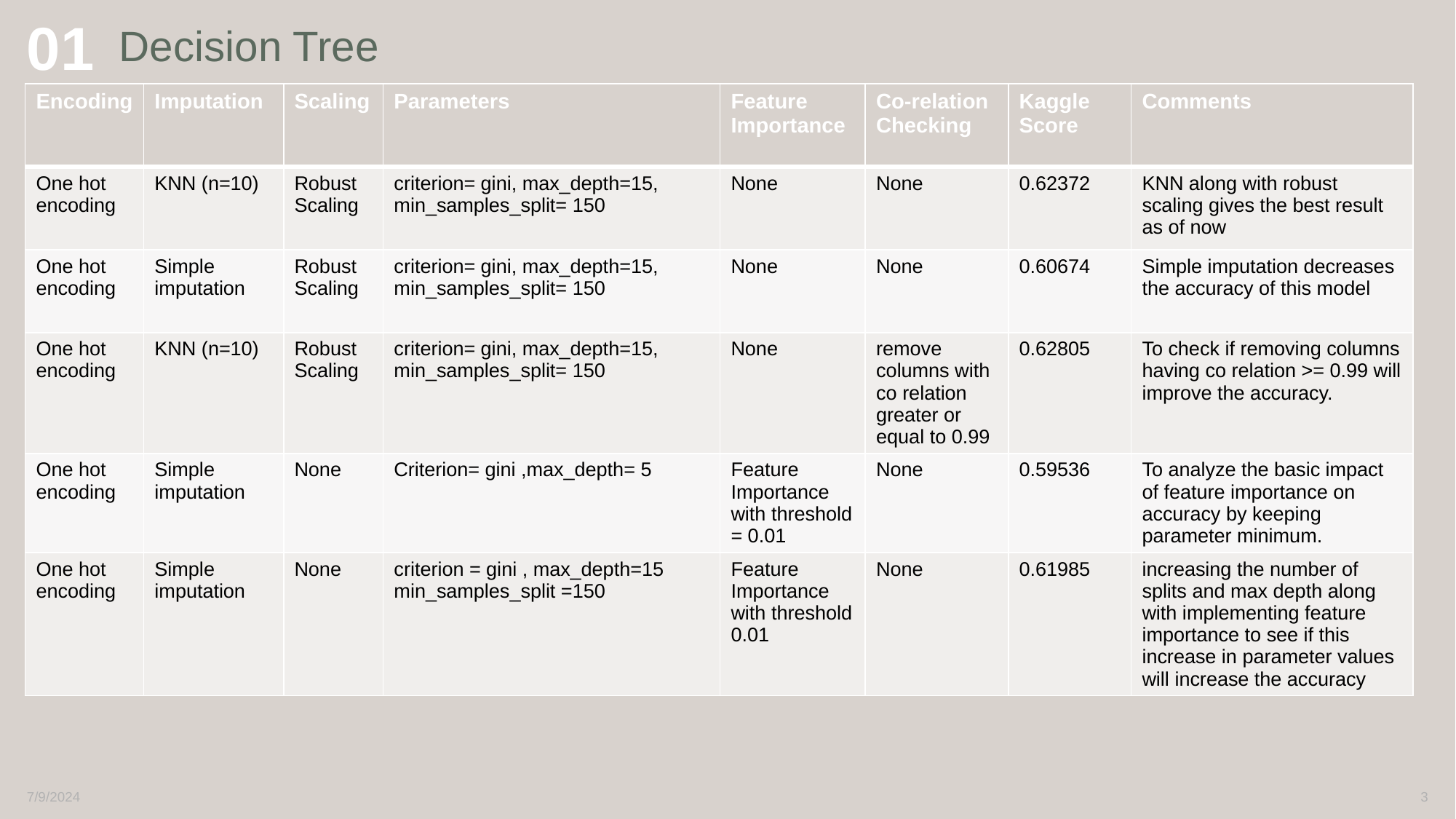

# Decision Tree
01
| Encoding | Imputation | Scaling | Parameters | Feature Importance | Co-relation Checking | Kaggle Score | Comments |
| --- | --- | --- | --- | --- | --- | --- | --- |
| One hot encoding | KNN (n=10) | Robust Scaling | criterion= gini, max\_depth=15, min\_samples\_split= 150 | None | None | 0.62372 | KNN along with robust scaling gives the best result as of now |
| One hot encoding | Simple imputation | Robust Scaling | criterion= gini, max\_depth=15, min\_samples\_split= 150 | None | None | 0.60674 | Simple imputation decreases the accuracy of this model |
| One hot encoding | KNN (n=10) | Robust Scaling | criterion= gini, max\_depth=15, min\_samples\_split= 150 | None | remove columns with co relation greater or equal to 0.99 | 0.62805 | To check if removing columns having co relation >= 0.99 will improve the accuracy. |
| One hot encoding | Simple imputation | None | Criterion= gini ,max\_depth= 5 | Feature Importance with threshold = 0.01 | None | 0.59536 | To analyze the basic impact of feature importance on accuracy by keeping parameter minimum. |
| One hot encoding | Simple imputation | None | criterion = gini , max\_depth=15 min\_samples\_split =150 | Feature Importance with threshold 0.01 | None | 0.61985 | increasing the number of splits and max depth along with implementing feature importance to see if this increase in parameter values will increase the accuracy |
7/9/2024
3